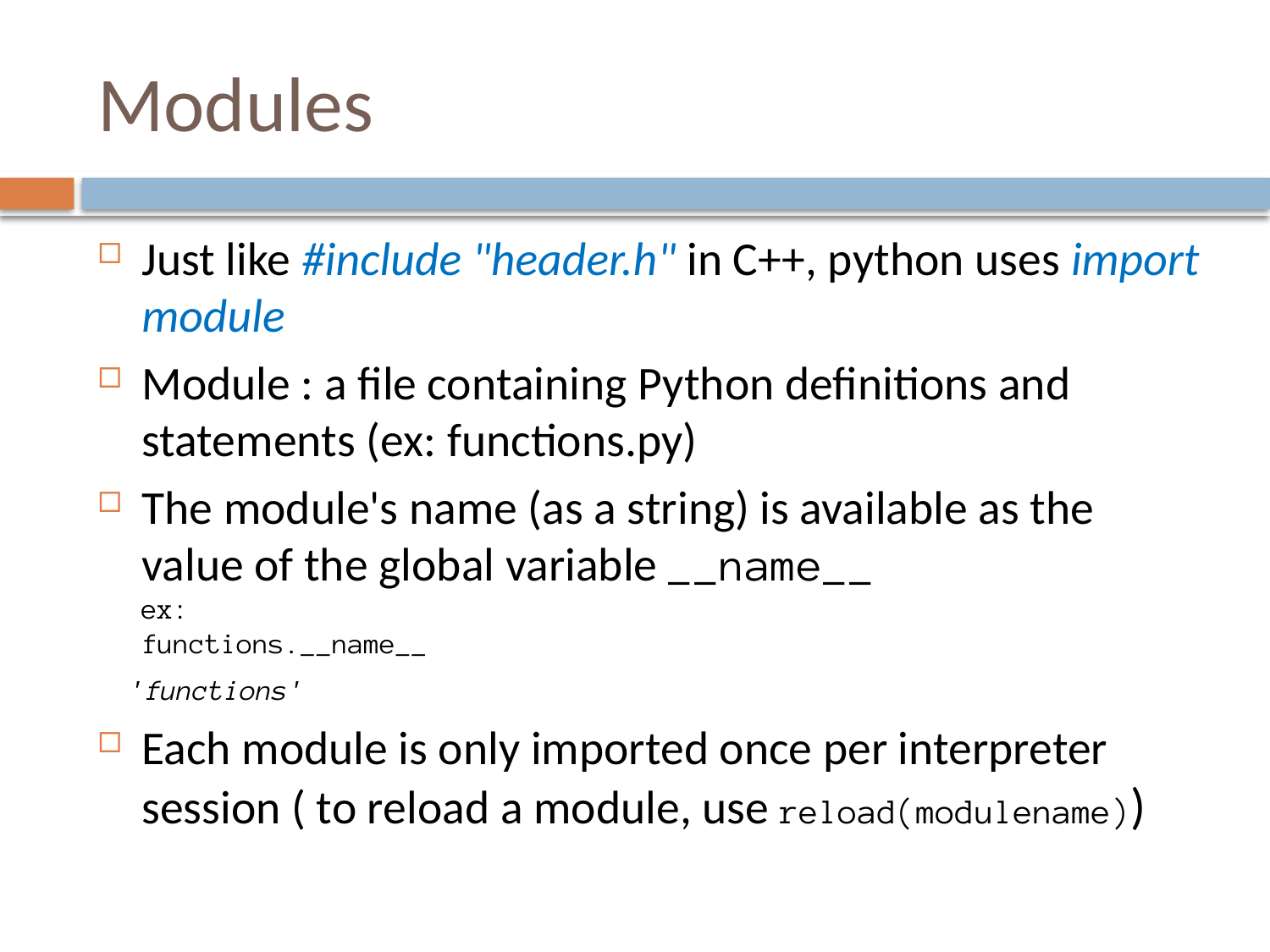

# Modules
Just like #include "header.h" in C++, python uses import module
Module : a file containing Python definitions and statements (ex: functions.py)
The module's name (as a string) is available as the value of the global variable __name__
ex:
functions.__name__
  'functions'
Each module is only imported once per interpreter session ( to reload a module, use reload(modulename))